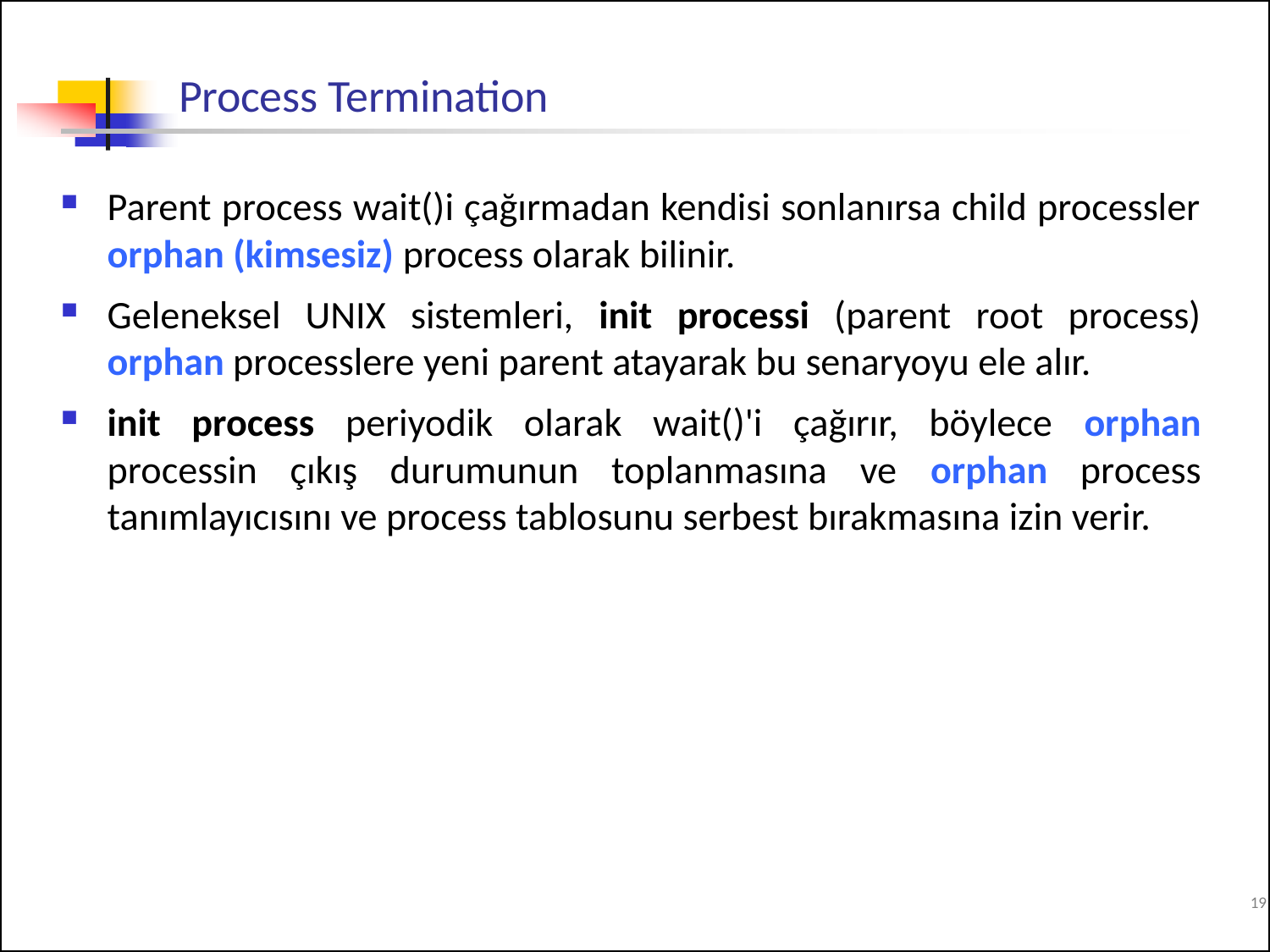

# Process Termination
Parent process wait()i çağırmadan kendisi sonlanırsa child processler orphan (kimsesiz) process olarak bilinir.
Geleneksel UNIX sistemleri, init processi (parent root process) orphan processlere yeni parent atayarak bu senaryoyu ele alır.
init process periyodik olarak wait()'i çağırır, böylece orphan processin çıkış durumunun toplanmasına ve orphan process tanımlayıcısını ve process tablosunu serbest bırakmasına izin verir.
19